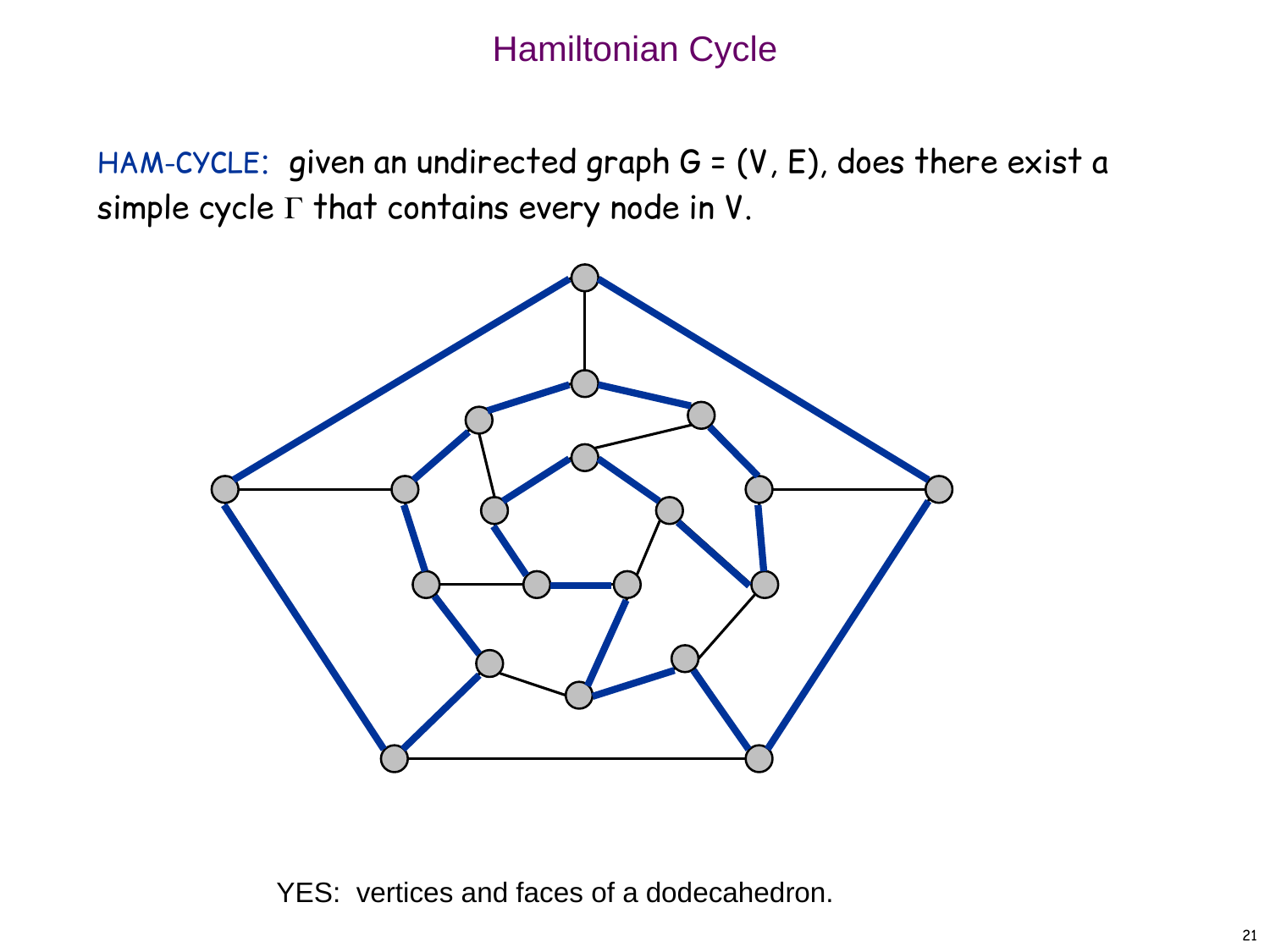

# Hamiltonian Cycle
HAM-CYCLE:  given an undirected graph G = (V, E), does there exist a simple cycle Γ that contains every node in V.

YES:  vertices and faces of a dodecahedron.

21